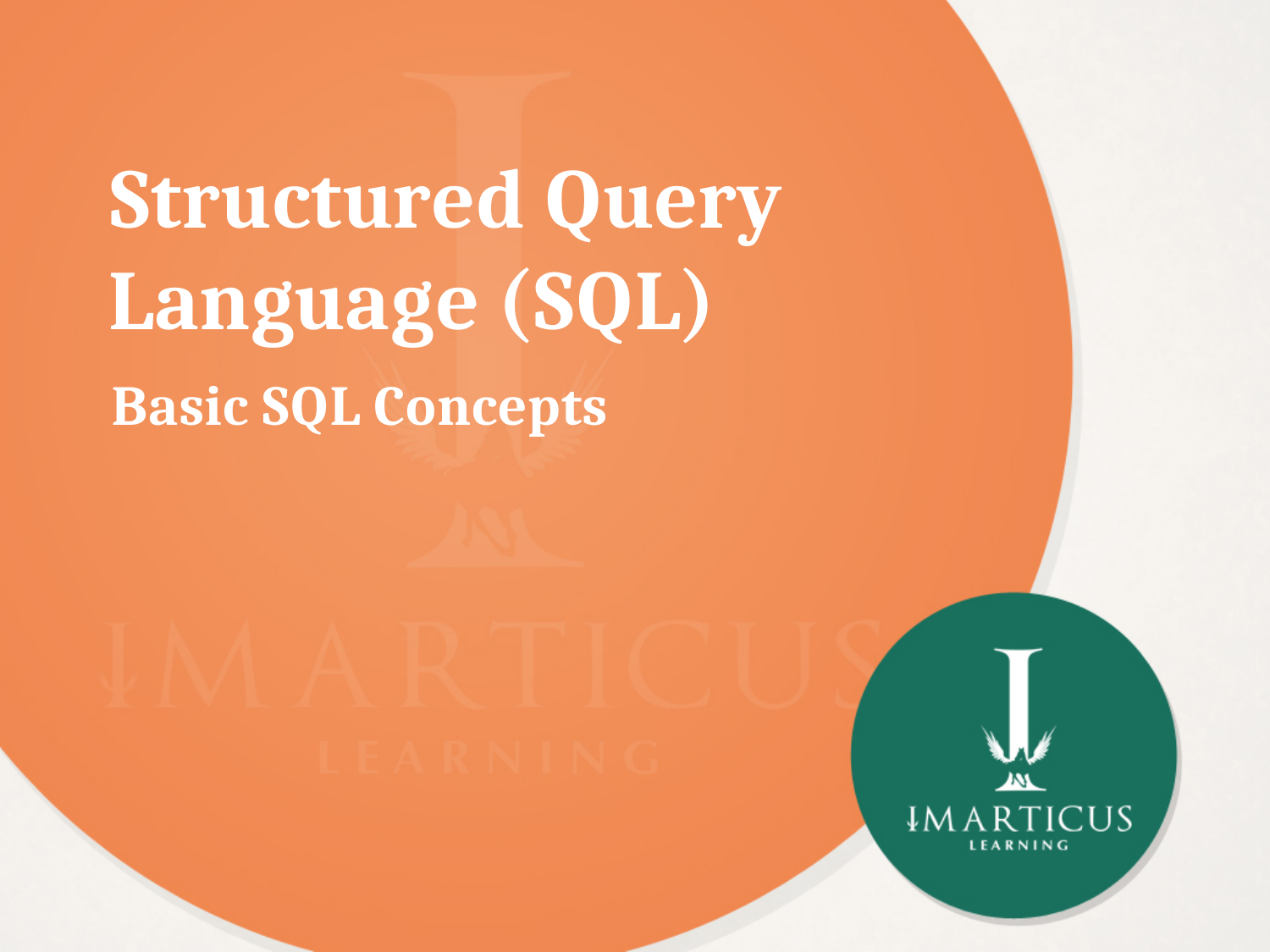

Structured Query Language (SQL)
Basic SQL Concepts